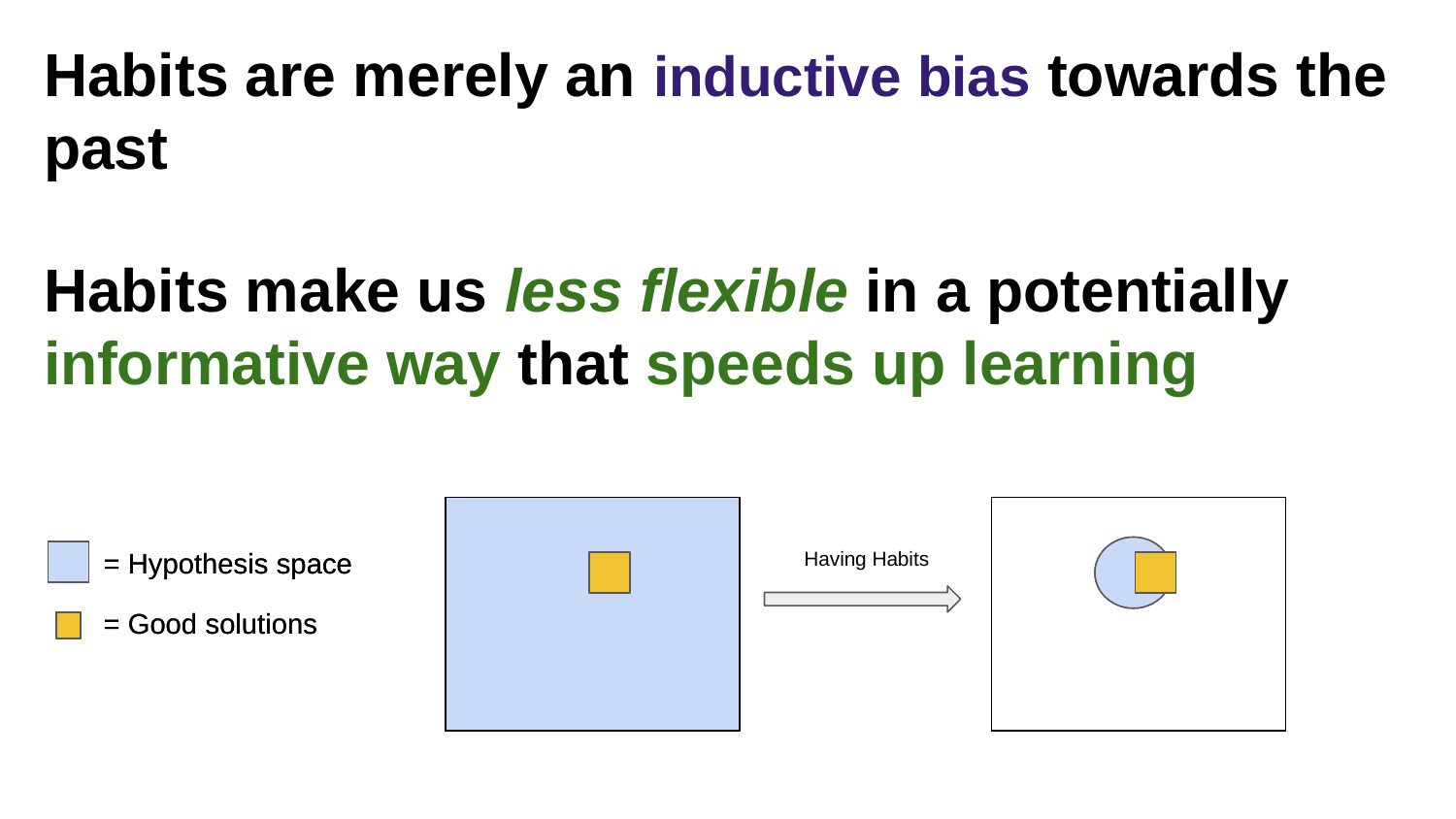

Habits are merely an inductive bias towards the past
Habits make us less flexible in a potentially informative way that speeds up learning

= Hypothesis space
= Hypothesis space
Having Habits

= Good solutions
= Good solutions